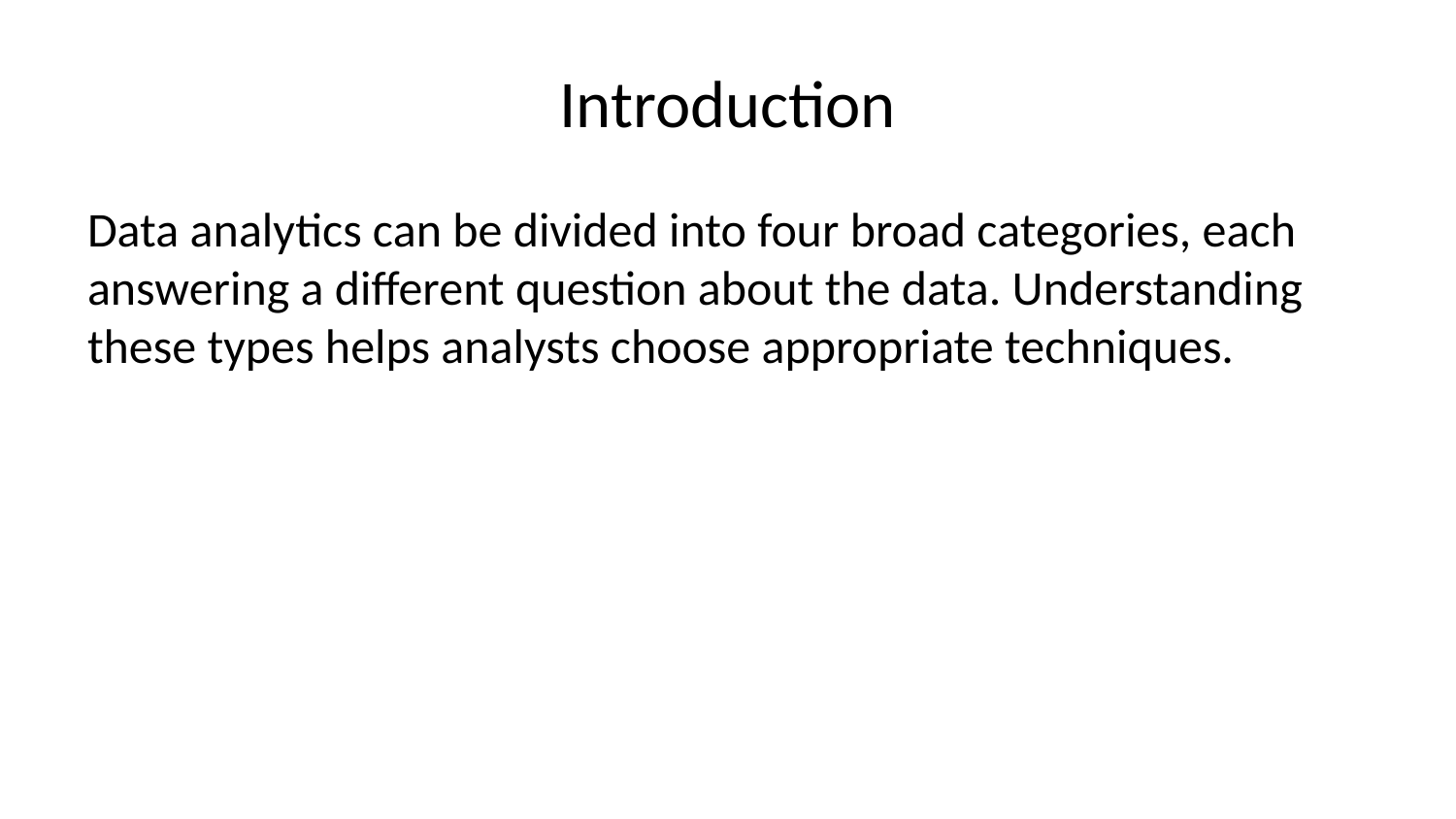

# Introduction
Data analytics can be divided into four broad categories, each answering a different question about the data. Understanding these types helps analysts choose appropriate techniques.